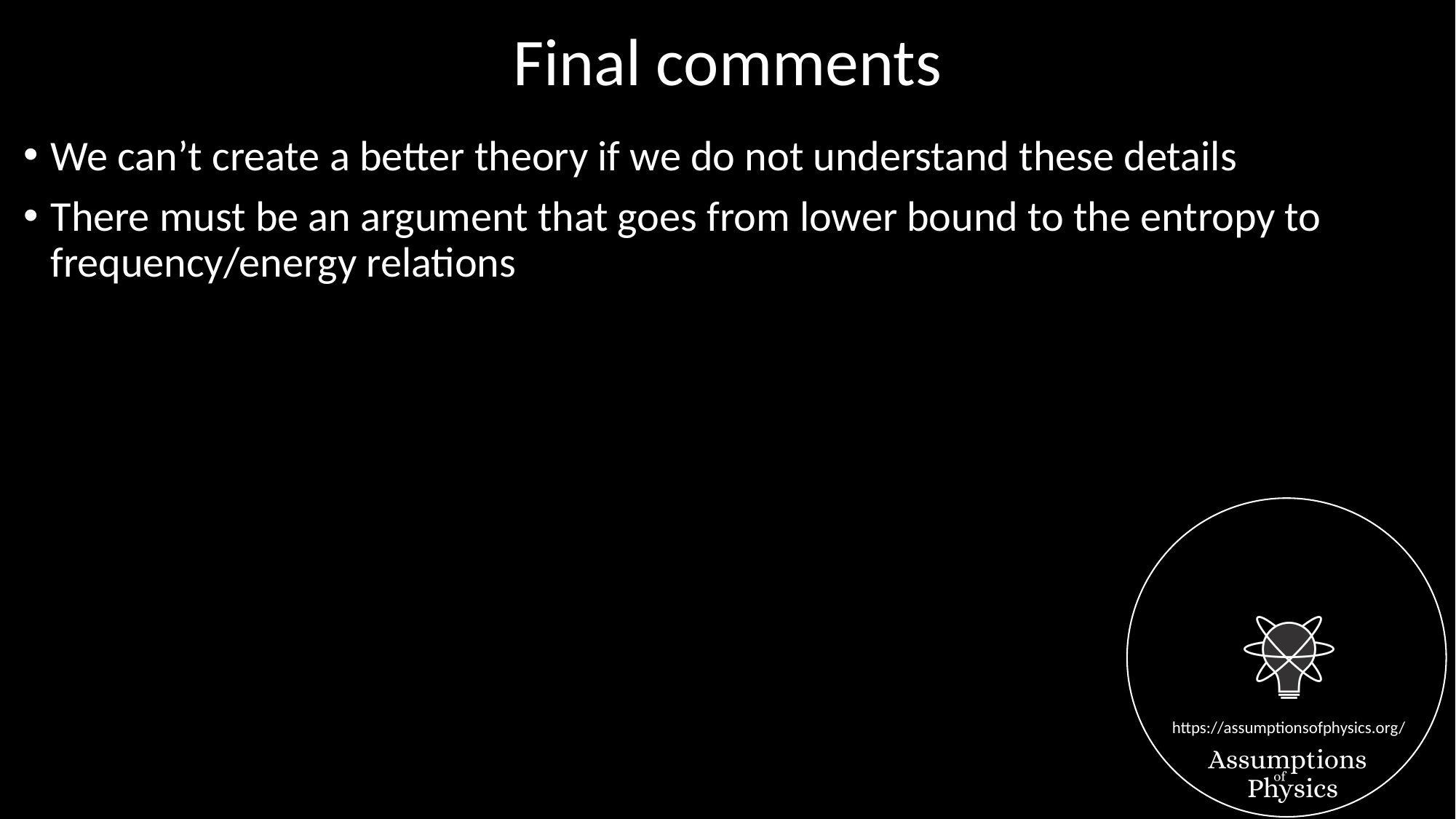

# Final comments
We can’t create a better theory if we do not understand these details
There must be an argument that goes from lower bound to the entropy to frequency/energy relations